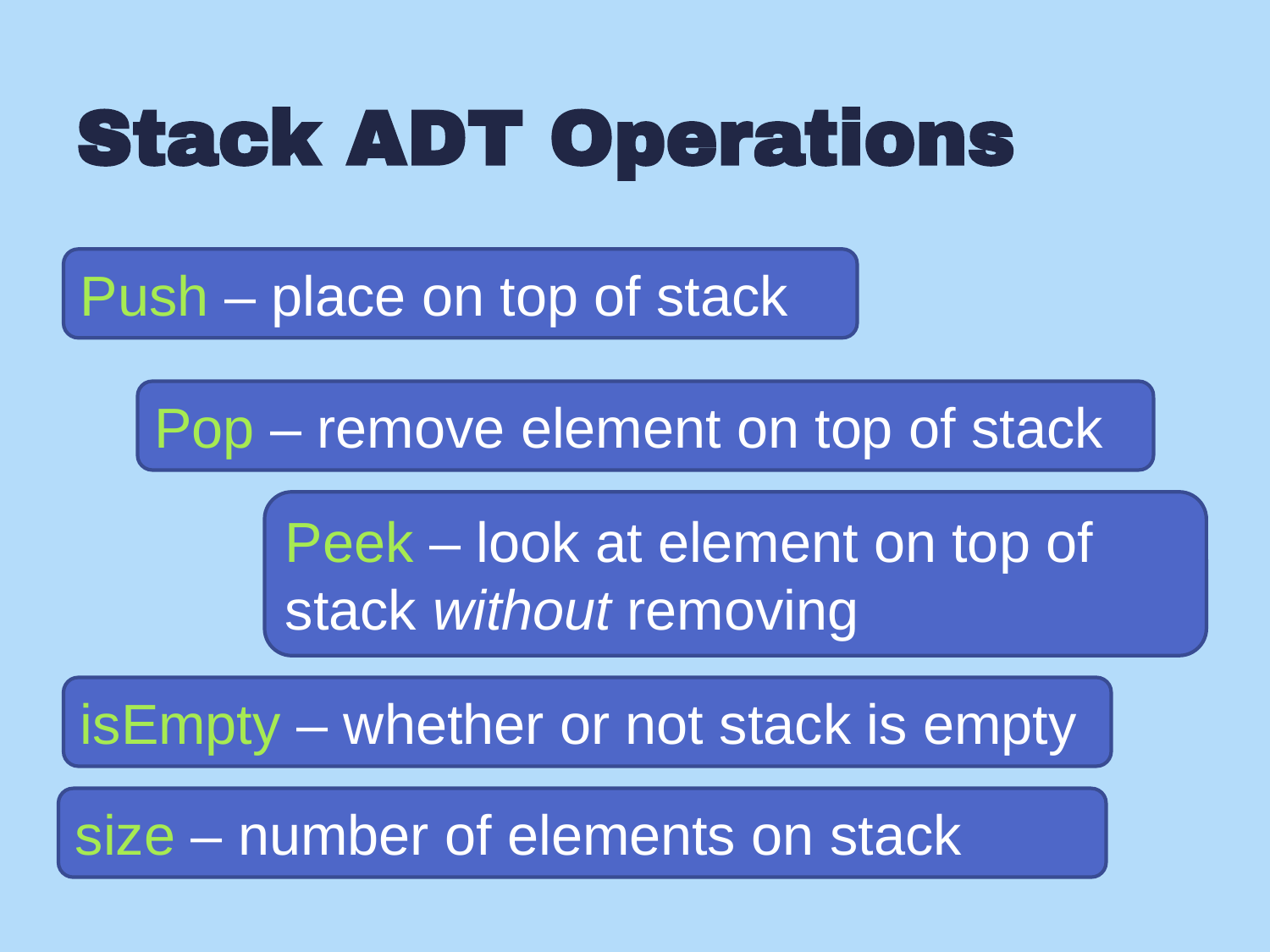

# Stack ADT Operations
Push – place on top of stack
Pop – remove element on top of stack
Peek – look at element on top of stack without removing
isEmpty – whether or not stack is empty
size – number of elements on stack